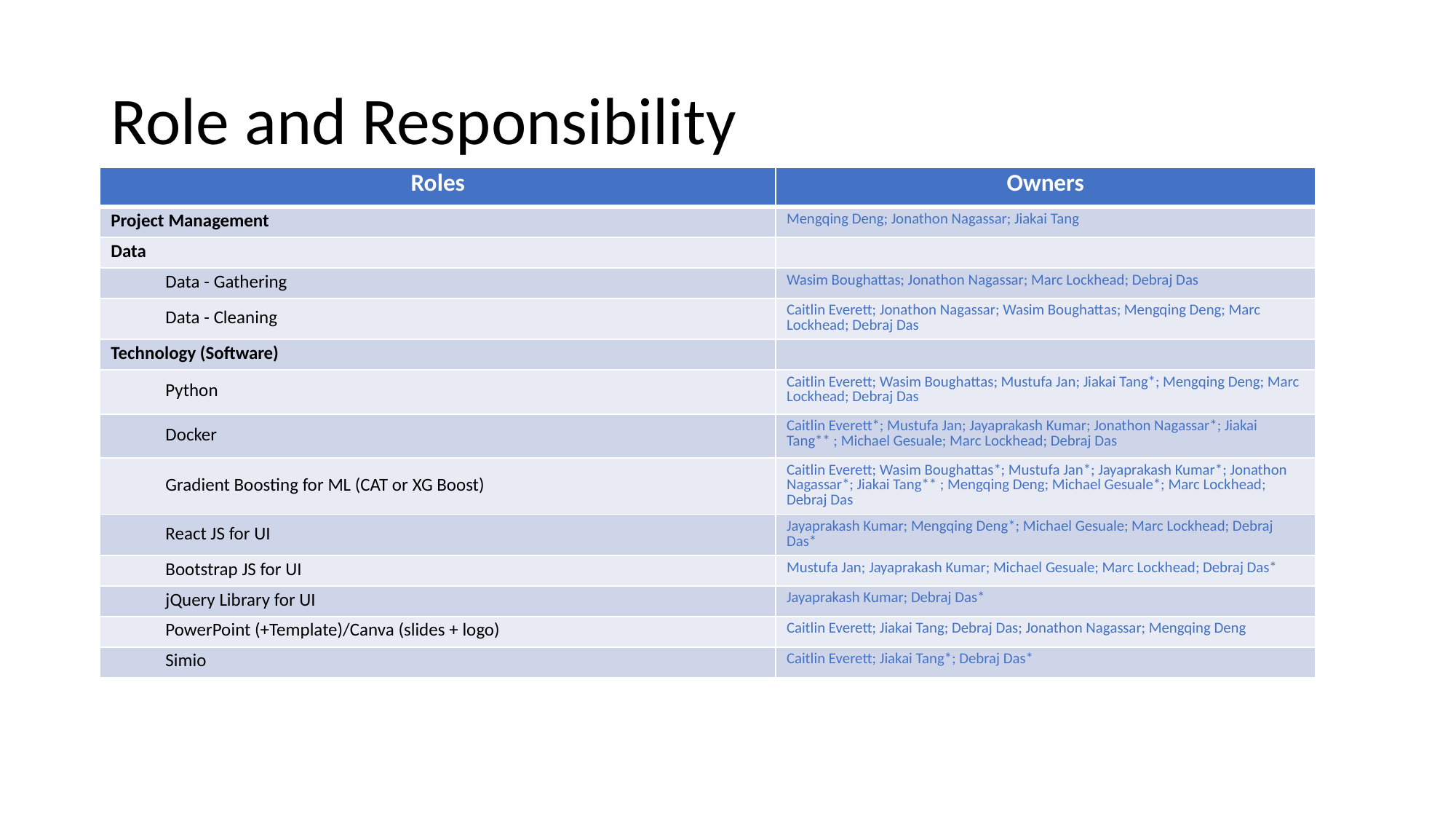

# Role and Responsibility
| Roles | Owners |
| --- | --- |
| Project Management | Mengqing Deng; Jonathon Nagassar; Jiakai Tang |
| Data |  |
| Data - Gathering | Wasim Boughattas; Jonathon Nagassar; Marc Lockhead; Debraj Das |
| Data - Cleaning | Caitlin Everett; Jonathon Nagassar; Wasim Boughattas; Mengqing Deng; Marc Lockhead; Debraj Das |
| Technology (Software) |  |
| Python | Caitlin Everett; Wasim Boughattas; Mustufa Jan; Jiakai Tang\*; Mengqing Deng; Marc Lockhead; Debraj Das |
| Docker | Caitlin Everett\*; Mustufa Jan; Jayaprakash Kumar; Jonathon Nagassar\*; Jiakai Tang\*\* ; Michael Gesuale; Marc Lockhead; Debraj Das |
| Gradient Boosting for ML (CAT or XG Boost) | Caitlin Everett; Wasim Boughattas\*; Mustufa Jan\*; Jayaprakash Kumar\*; Jonathon Nagassar\*; Jiakai Tang\*\* ; Mengqing Deng; Michael Gesuale\*; Marc Lockhead; Debraj Das |
| React JS for UI | Jayaprakash Kumar; Mengqing Deng\*; Michael Gesuale; Marc Lockhead; Debraj Das\* |
| Bootstrap JS for UI | Mustufa Jan; Jayaprakash Kumar; Michael Gesuale; Marc Lockhead; Debraj Das\* |
| jQuery Library for UI | Jayaprakash Kumar; Debraj Das\* |
| PowerPoint (+Template)/Canva (slides + logo) | Caitlin Everett; Jiakai Tang; Debraj Das; Jonathon Nagassar; Mengqing Deng |
| Simio | Caitlin Everett; Jiakai Tang\*; Debraj Das\* |